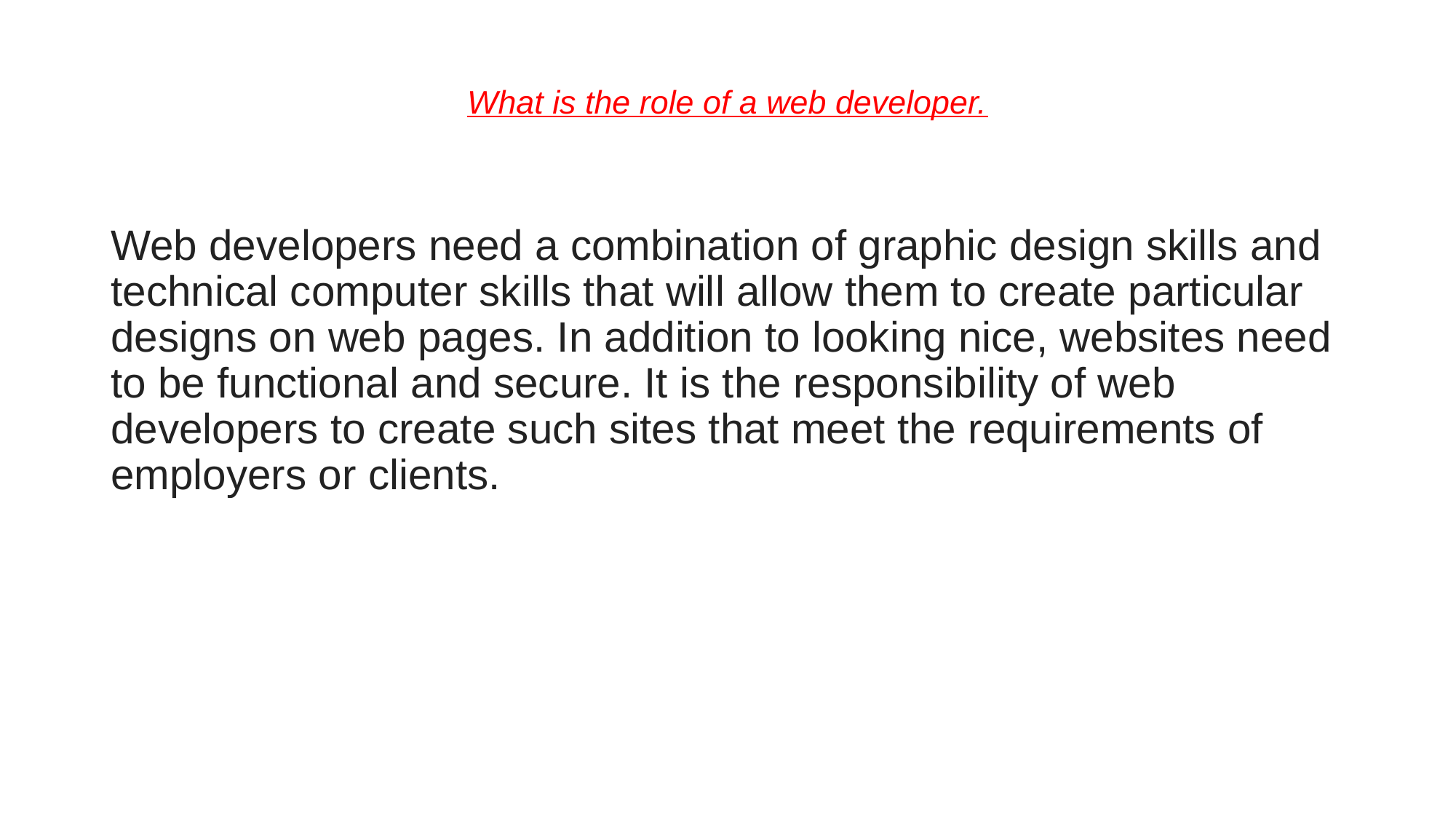

# What is the role of a web developer.
Web developers need a combination of graphic design skills and technical computer skills that will allow them to create particular designs on web pages. In addition to looking nice, websites need to be functional and secure. It is the responsibility of web developers to create such sites that meet the requirements of employers or clients.